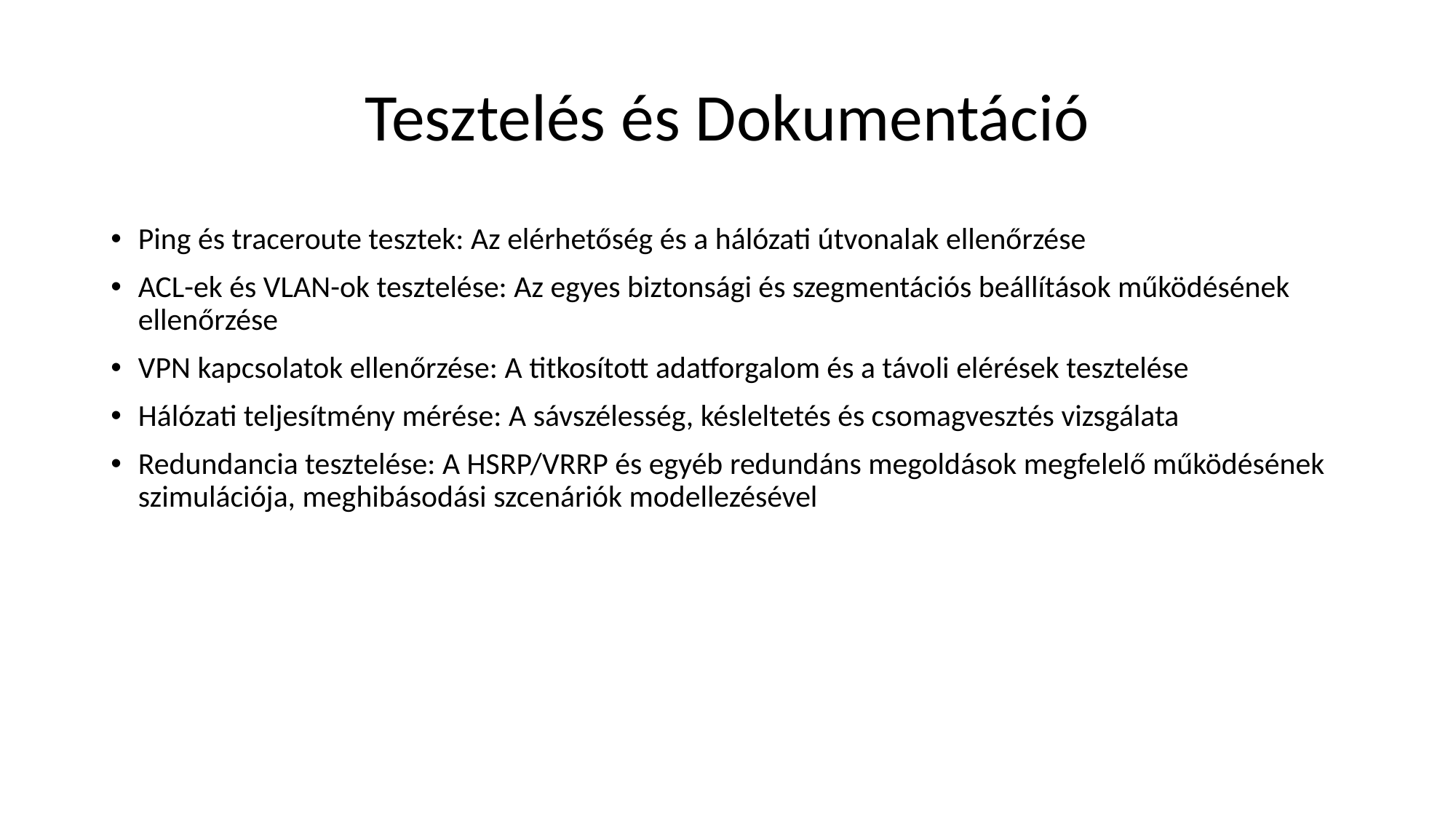

# Tesztelés és Dokumentáció
Ping és traceroute tesztek: Az elérhetőség és a hálózati útvonalak ellenőrzése
ACL-ek és VLAN-ok tesztelése: Az egyes biztonsági és szegmentációs beállítások működésének ellenőrzése
VPN kapcsolatok ellenőrzése: A titkosított adatforgalom és a távoli elérések tesztelése
Hálózati teljesítmény mérése: A sávszélesség, késleltetés és csomagvesztés vizsgálata
Redundancia tesztelése: A HSRP/VRRP és egyéb redundáns megoldások megfelelő működésének szimulációja, meghibásodási szcenáriók modellezésével